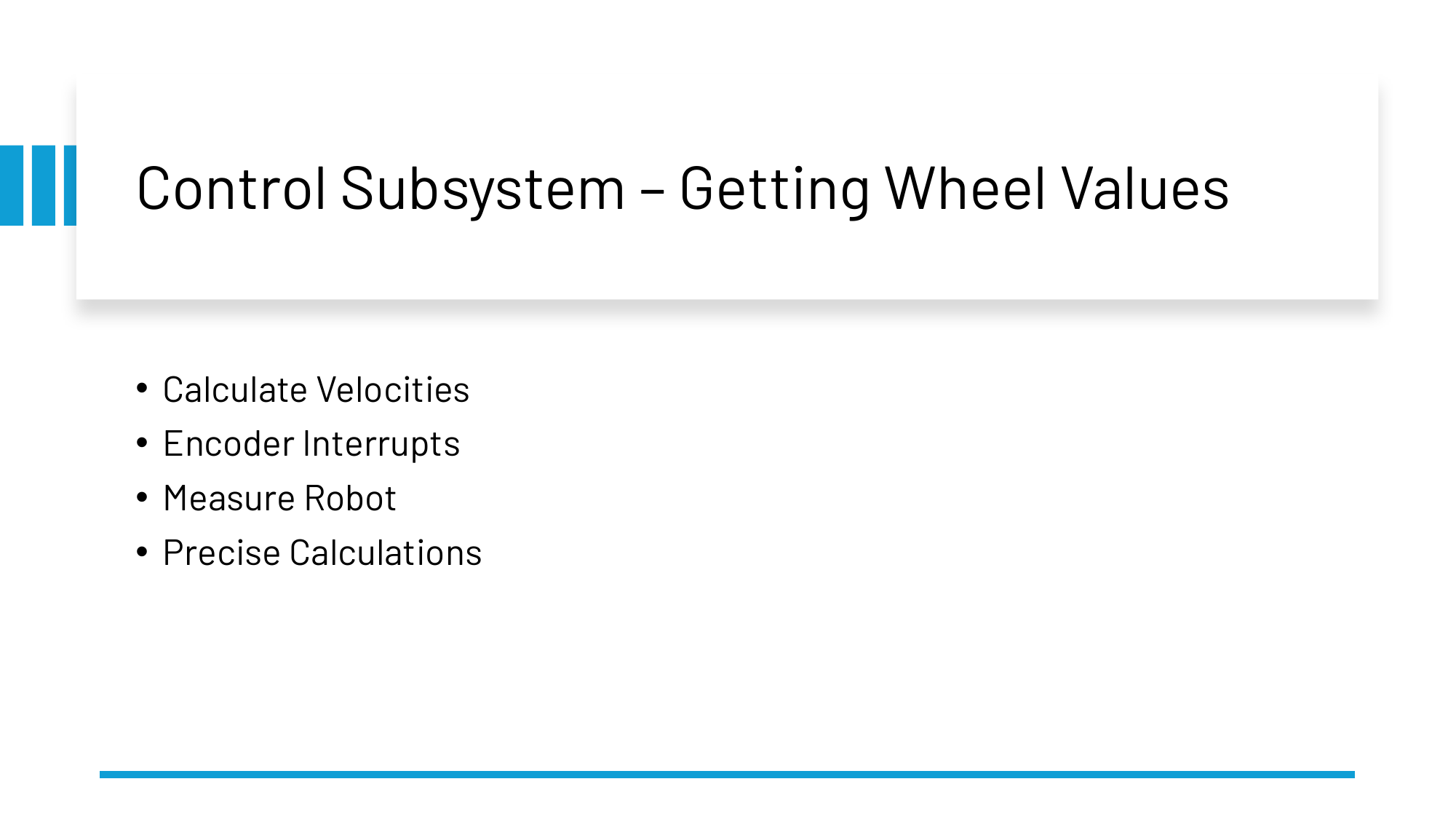

# Control Subsystem – Getting Wheel Values

Calculate Velocities
Encoder Interrupts
Measure Robot
Precise Calculations